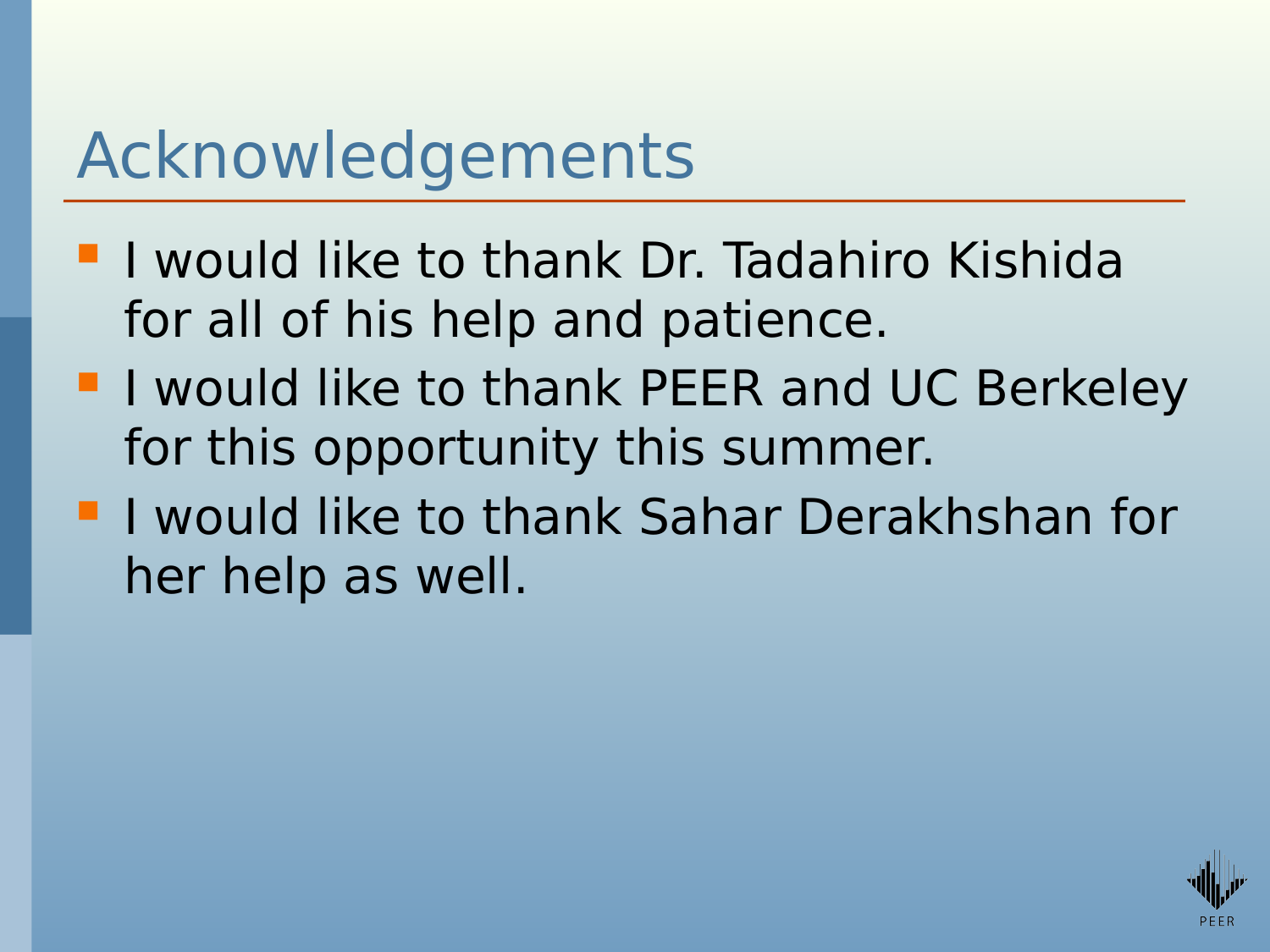

# Acknowledgements
I would like to thank Dr. Tadahiro Kishida for all of his help and patience.
I would like to thank PEER and UC Berkeley for this opportunity this summer.
I would like to thank Sahar Derakhshan for her help as well.